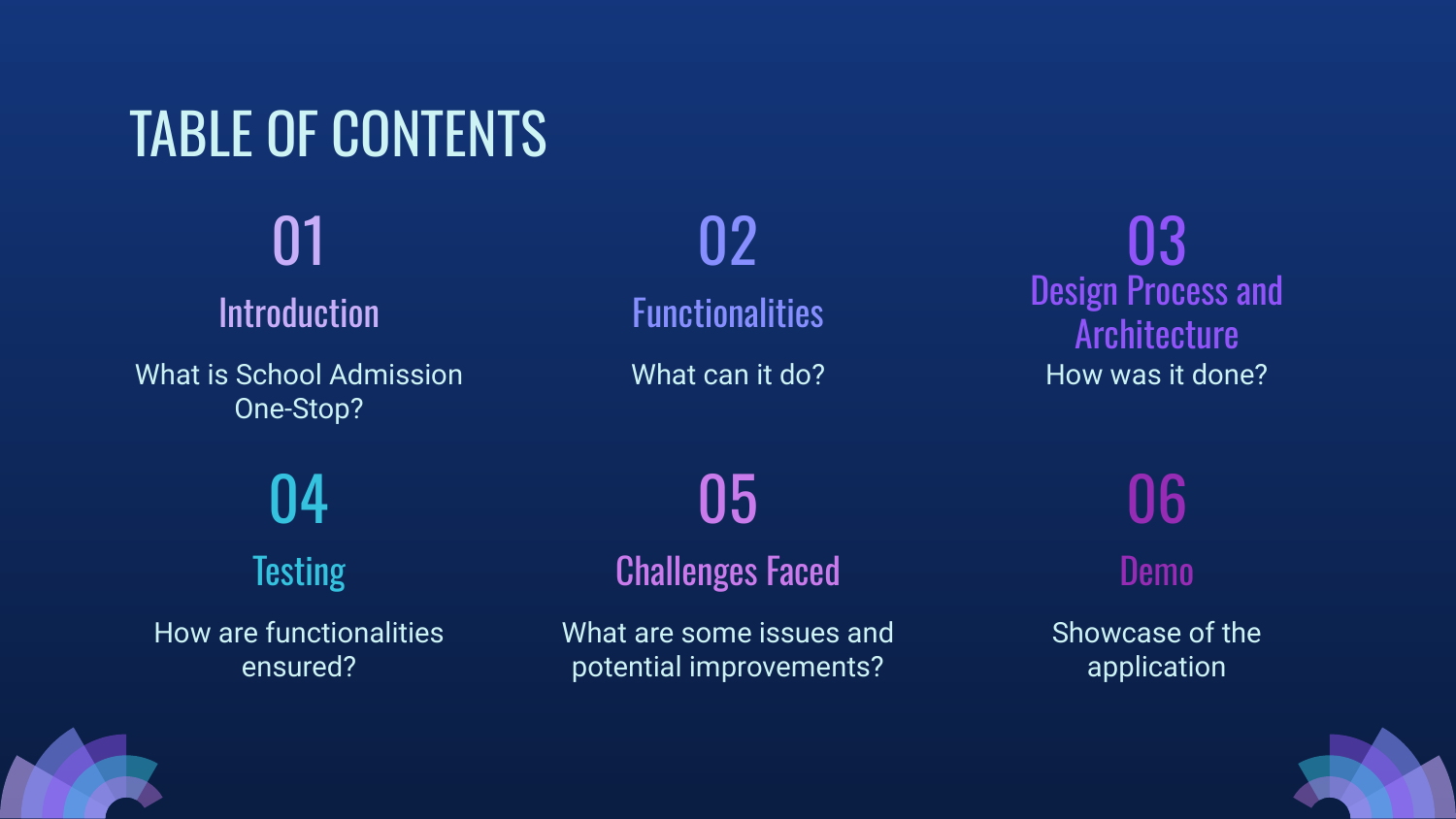

# TABLE OF CONTENTS
01
02
03
Introduction
Functionalities
Design Process and Architecture
What is School Admission One-Stop?
What can it do?
How was it done?
04
05
06
Demo
Testing
Challenges Faced
How are functionalities ensured?
What are some issues and potential improvements?
Showcase of the application